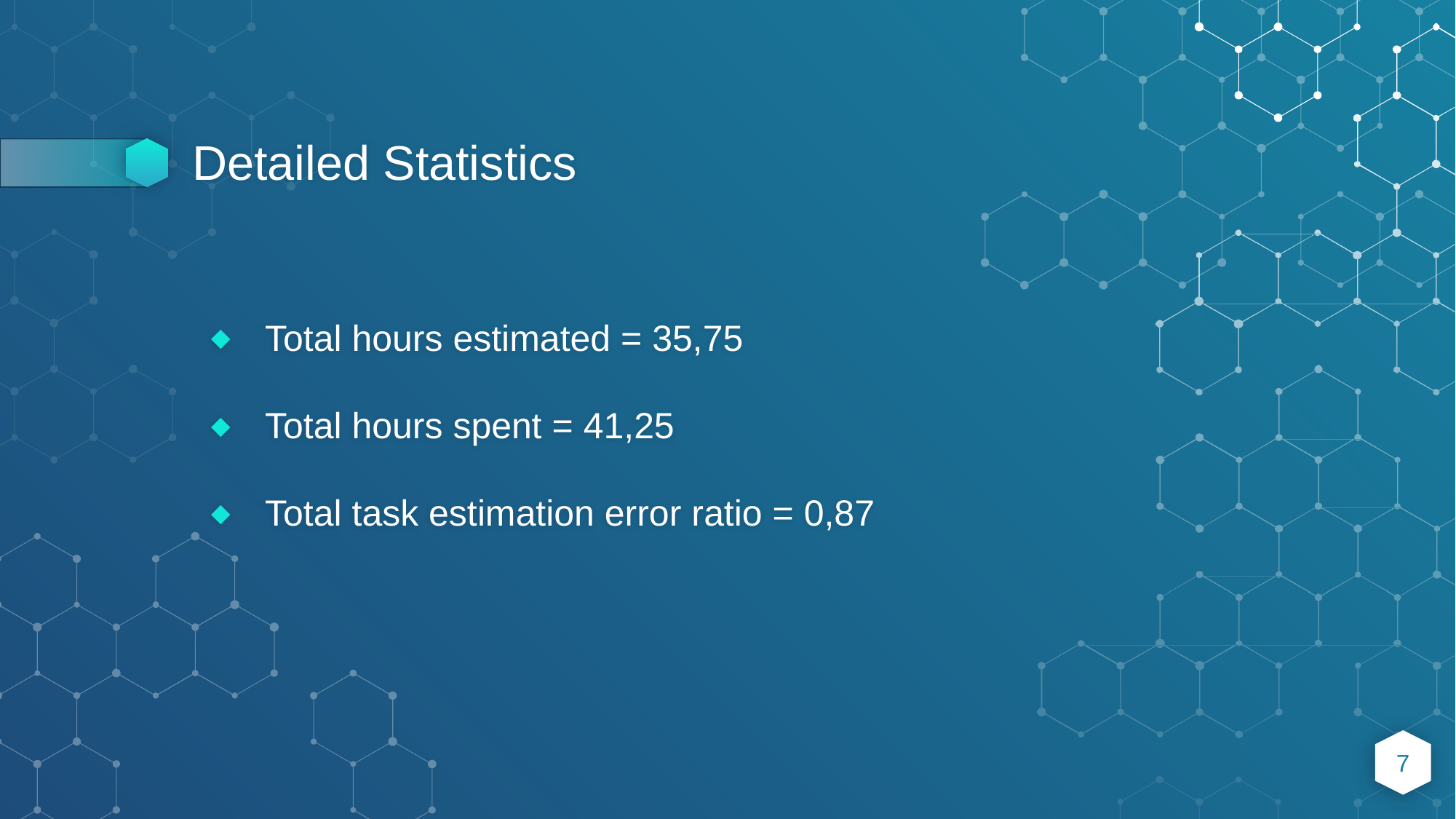

# Detailed Statistics

Total hours estimated = 35,75

Total hours spent = 41,25

Total task estimation error ratio = 0,87

7